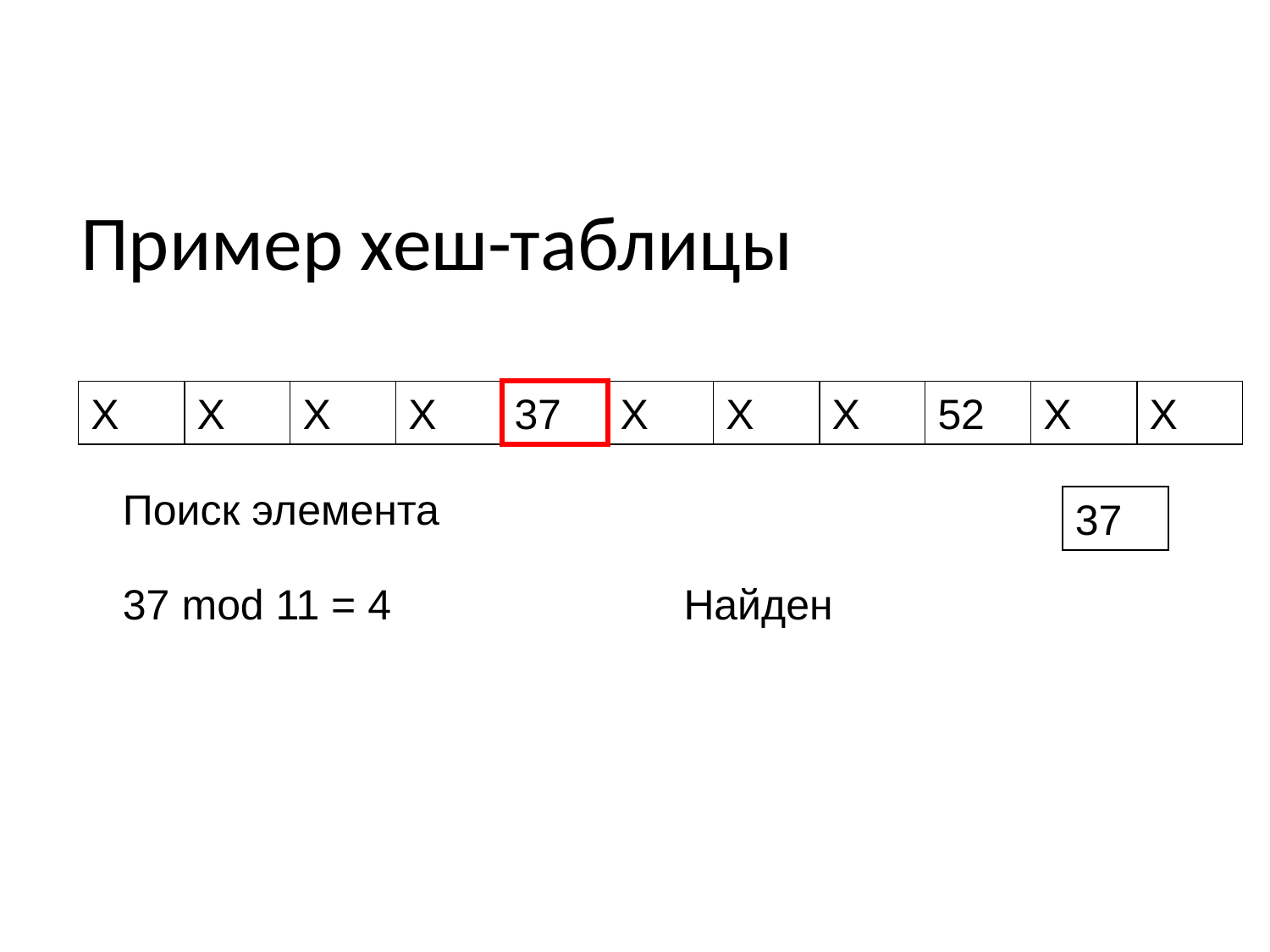

Пример хеш-таблицы
X
X
X
X
37
X
X
X
52
X
X

Поиск элемента
37
37 mod 11 = 4
Найден